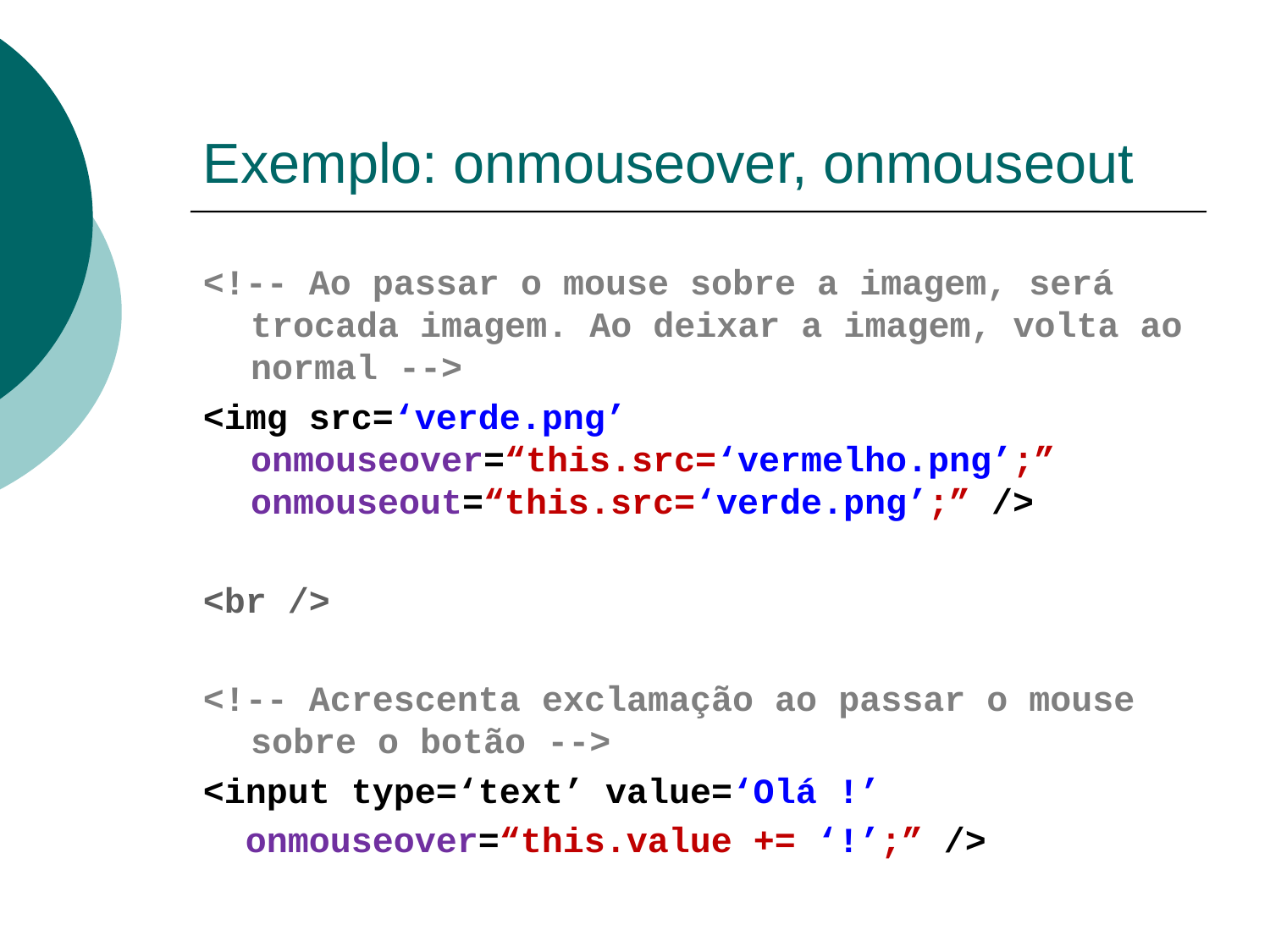

# Exemplo: onmouseover, onmouseout
<!-- Ao passar o mouse sobre a imagem, será trocada imagem. Ao deixar a imagem, volta ao normal -->
<img src=‘verde.png’ onmouseover=“this.src=‘vermelho.png’;” onmouseout=“this.src=‘verde.png’;” />

<br />

<!-- Acrescenta exclamação ao passar o mouse sobre o botão -->
<input type=‘text’ value=‘Olá !’
  onmouseover=“this.value += ‘!’;” />